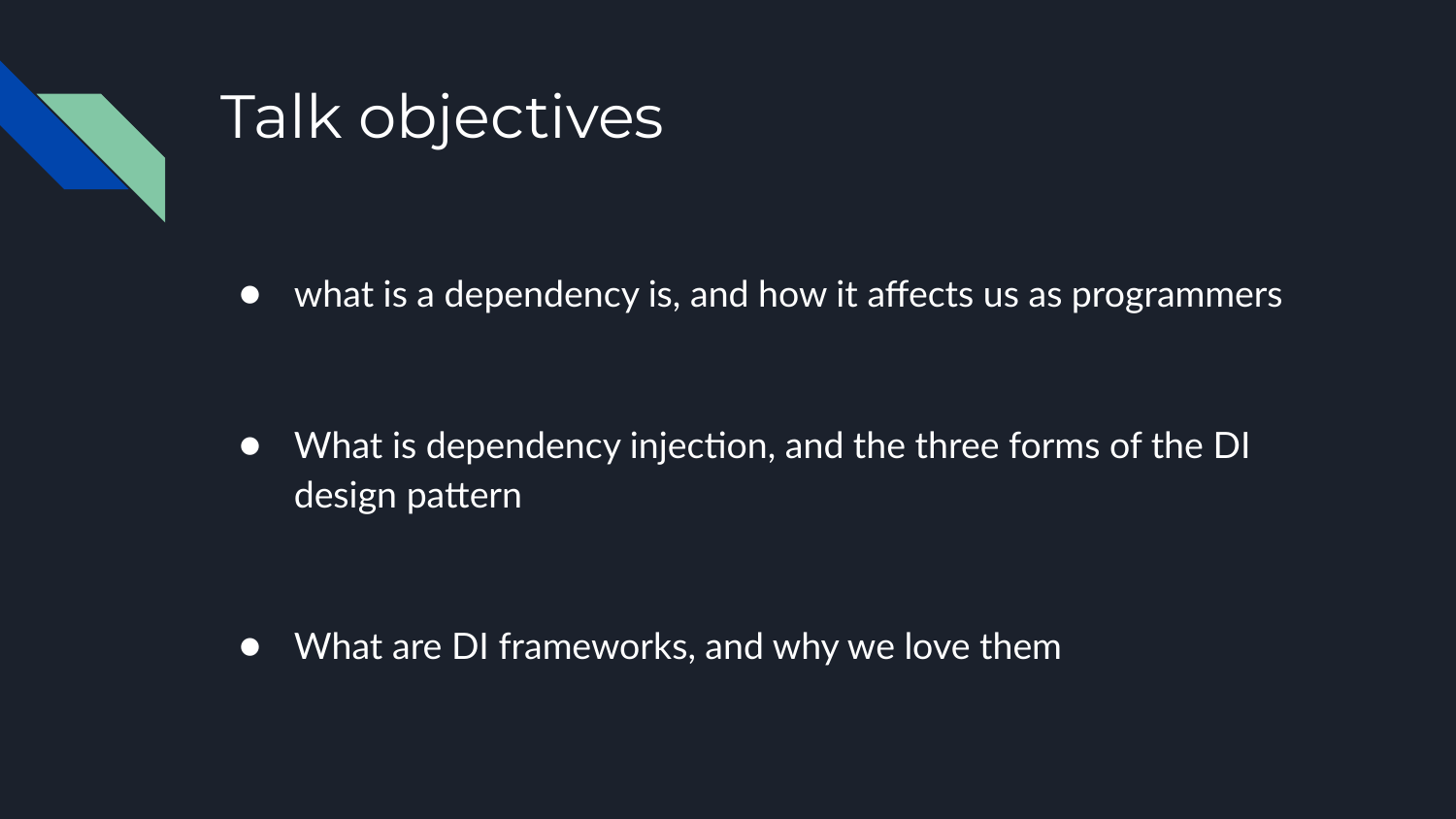

# Talk objectives
what is a dependency is, and how it affects us as programmers

What is dependency injection, and the three forms of the DI design pattern

What are DI frameworks, and why we love them